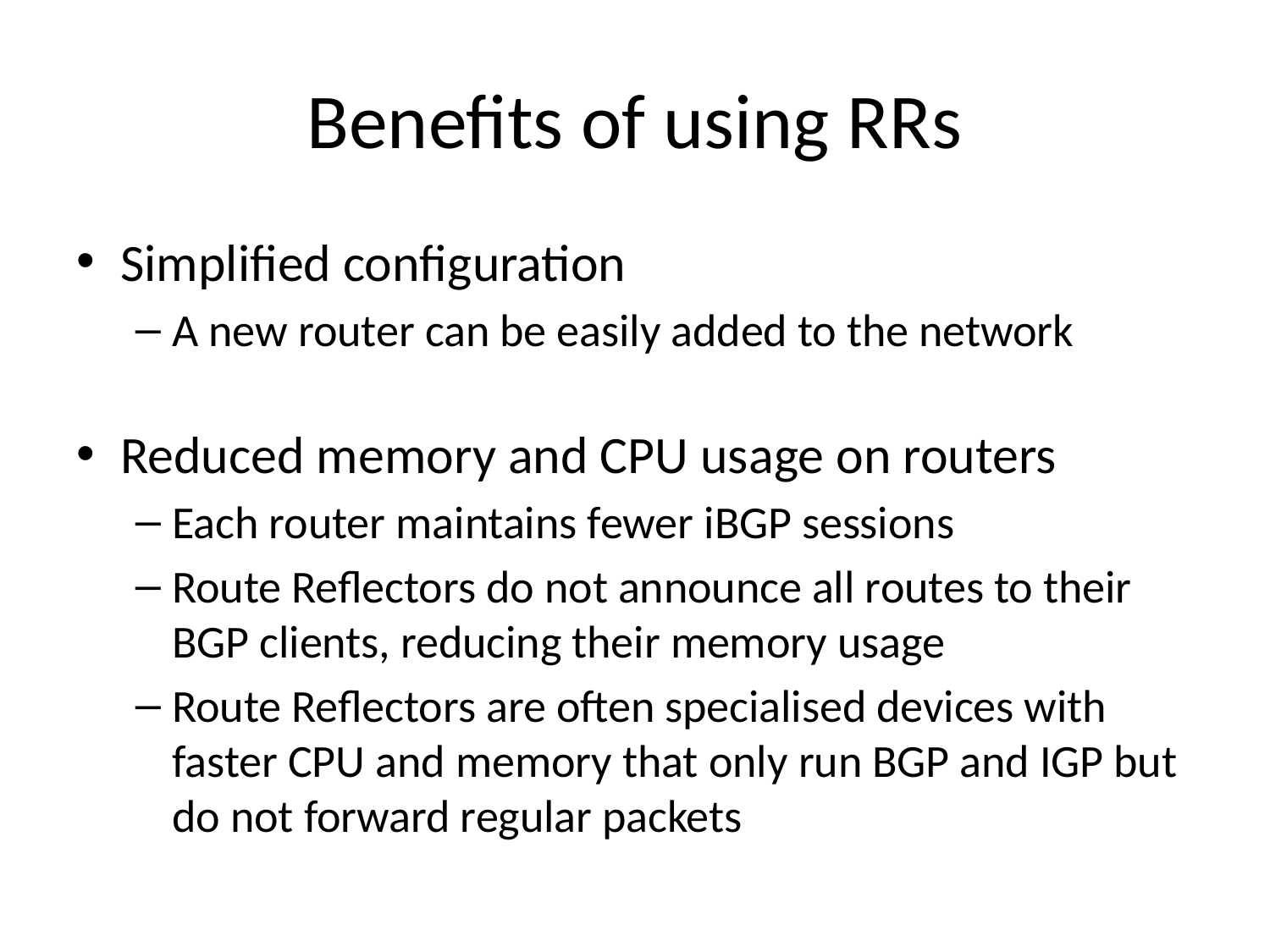

# Benefits of using RRs
Simplified configuration
A new router can be easily added to the network
Reduced memory and CPU usage on routers
Each router maintains fewer iBGP sessions
Route Reflectors do not announce all routes to their BGP clients, reducing their memory usage
Route Reflectors are often specialised devices with faster CPU and memory that only run BGP and IGP but do not forward regular packets